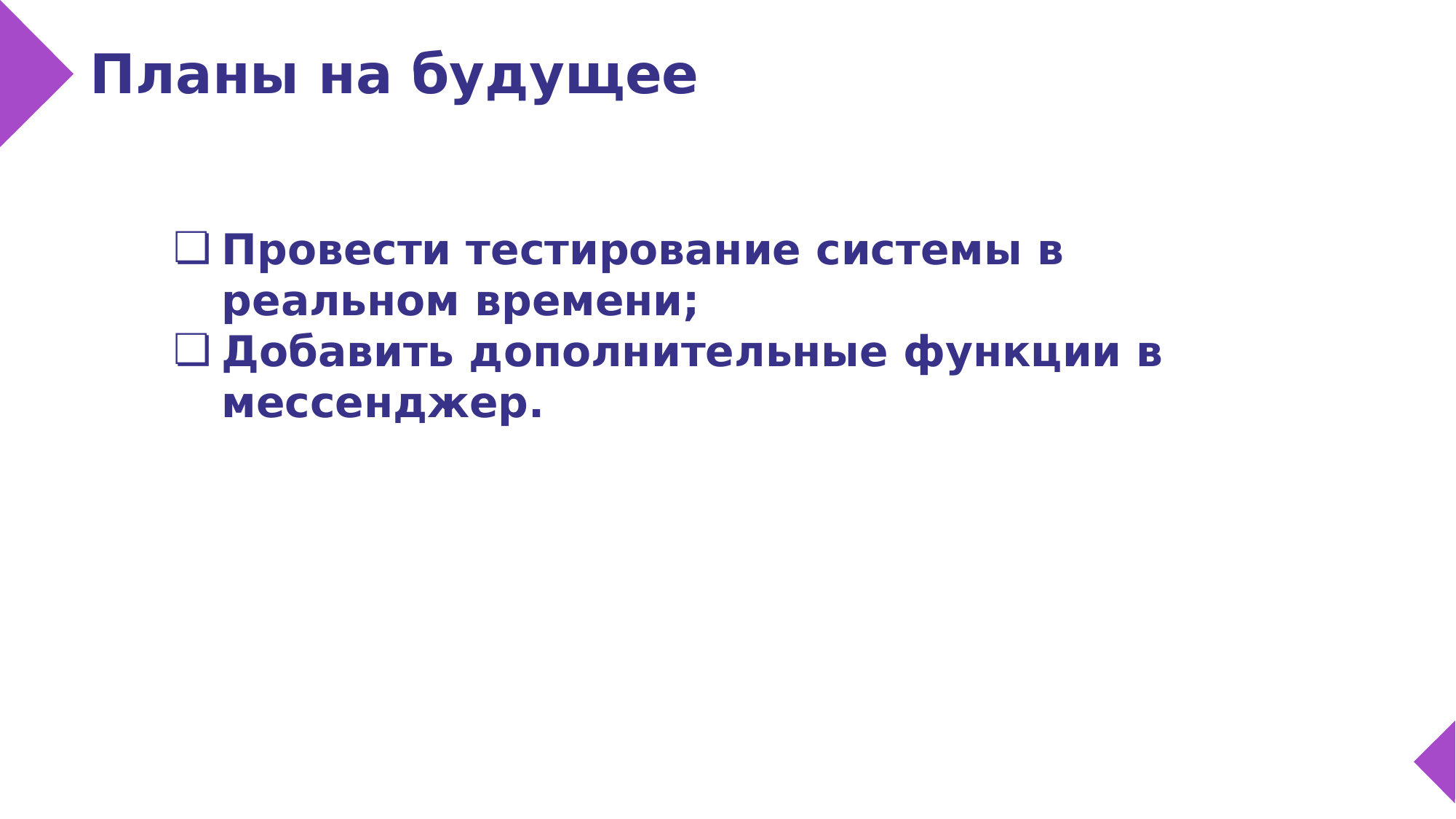

Планы на будущее
Провести тестирование системы в реальном времени;
Добавить дополнительные функции в мессенджер.